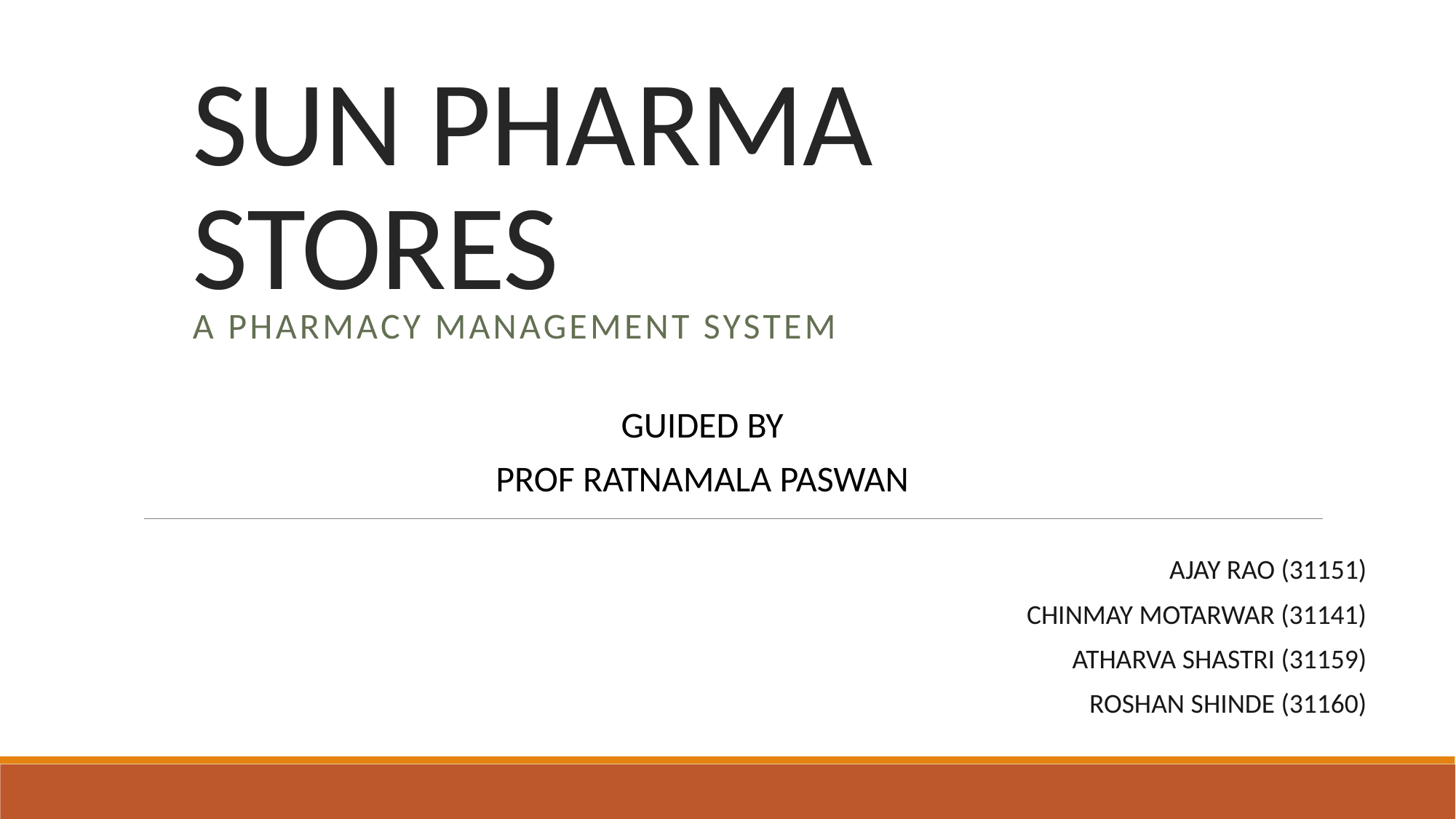

# SUN PHARMA STORES
A PHARMACY MANAGEMENT SYSTEM
GUIDED BY
PROF RATNAMALA PASWAN
AJAY rAO (31151)
CHINMAY MOTARWAR (31141)
ATHARVA SHASTRI (31159)
ROSHAN SHINDE (31160)